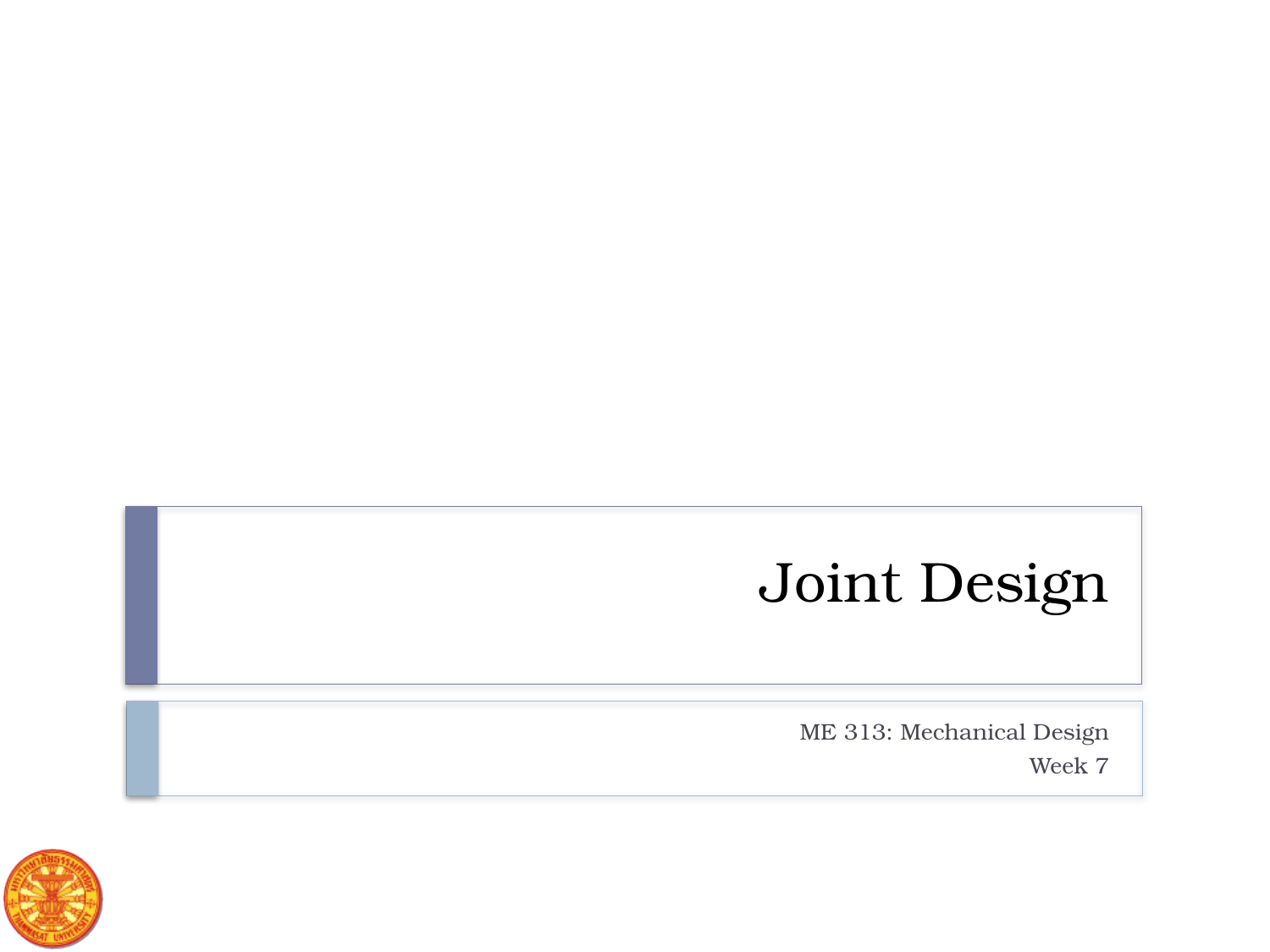

# Joint Design
ME 313: Mechanical Design
Week 7